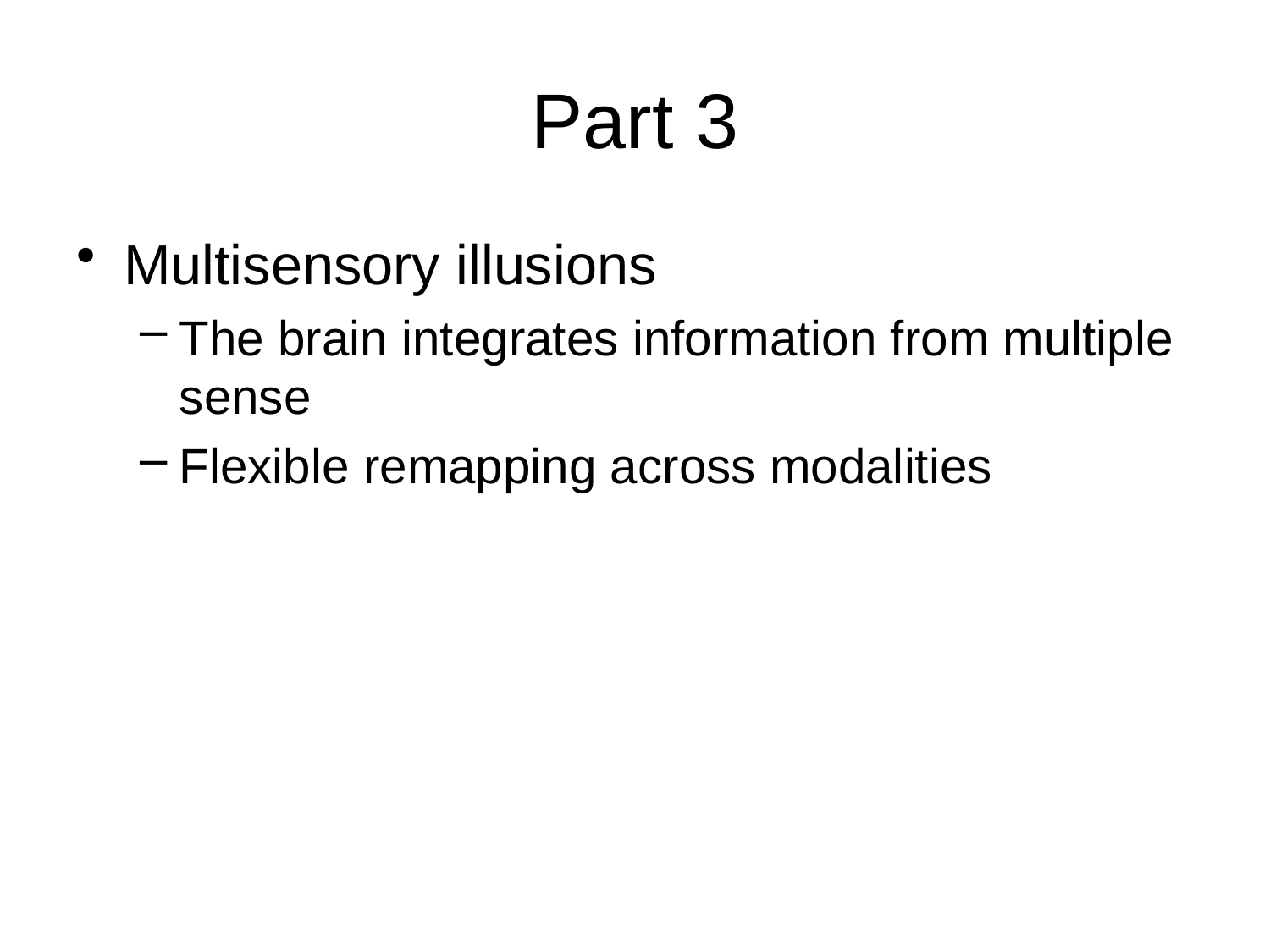

# Part 3
Multisensory illusions
The brain integrates information from multiple sense
Flexible remapping across modalities